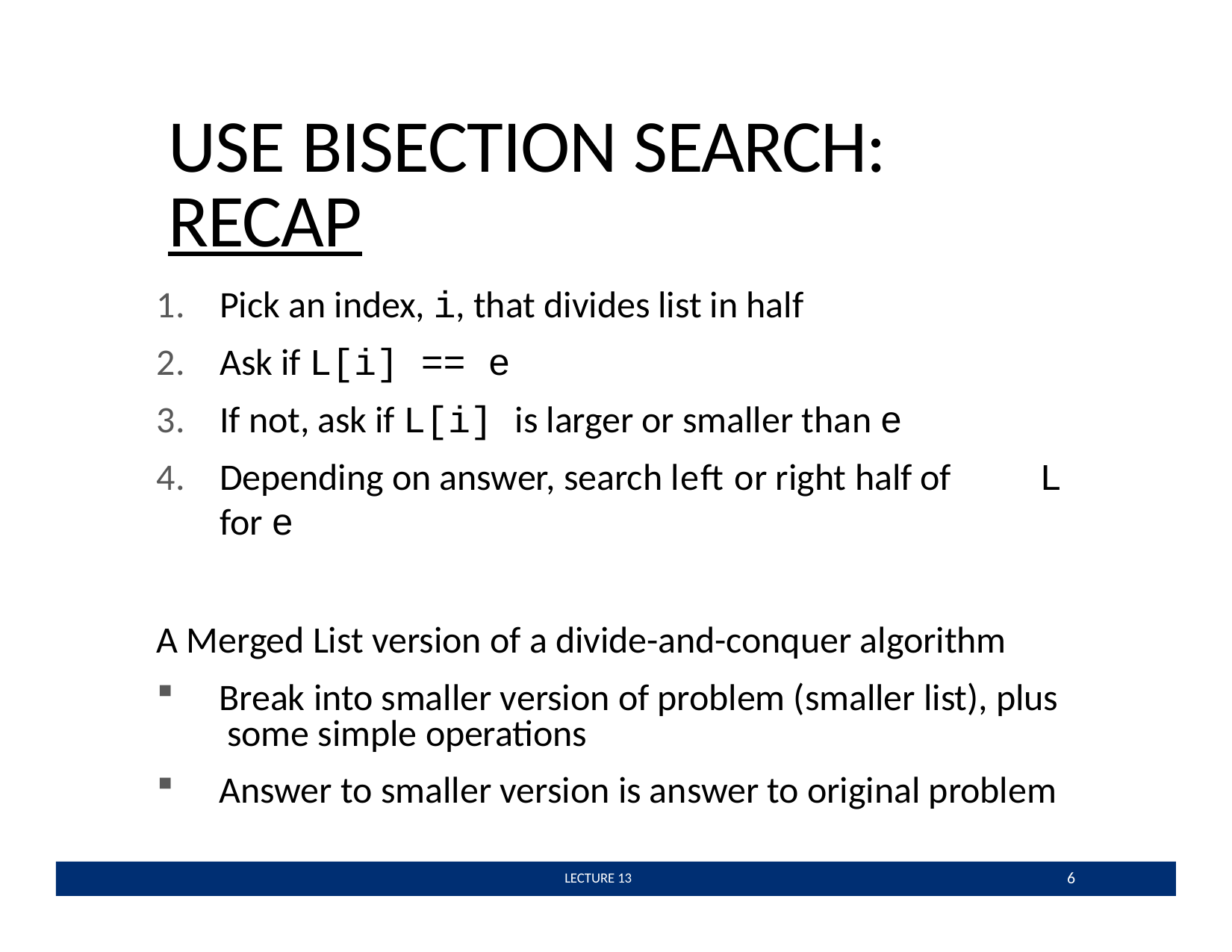

# USE BISECTION SEARCH:  RECAP
Pick an index, i, that divides list in half
Ask if L[i] == e
If not, ask if L[i] is larger or smaller than e
Depending on answer, search left or right half of	L for e

A Merged List version of a divide-and-conquer algorithm
Break into smaller version of problem (smaller list), plus  some simple operations
Answer to smaller version is answer to original problem
6
 LECTURE 13